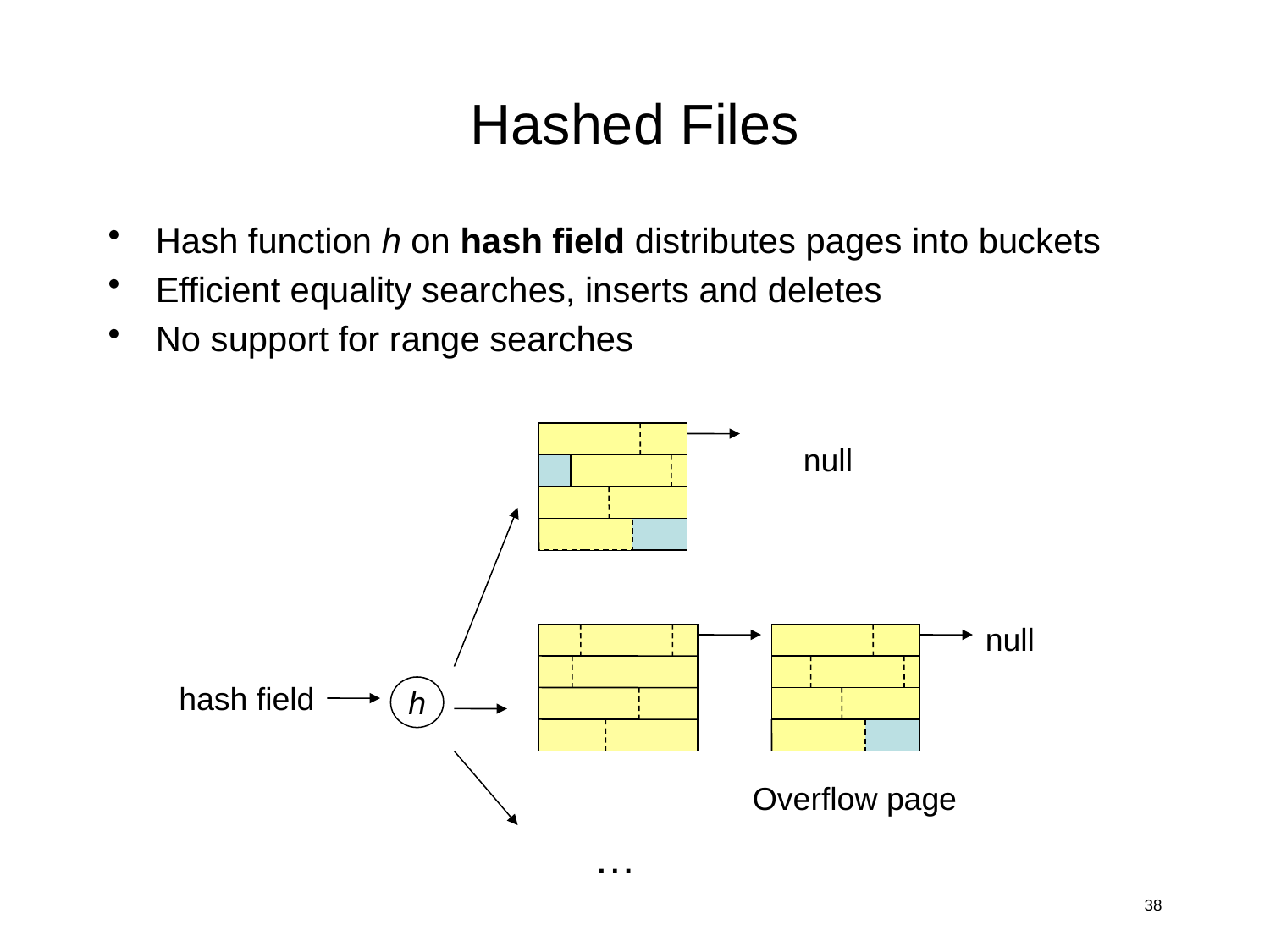

Hashed Files
Hash function h on hash field distributes pages into buckets
Efficient equality searches, inserts and deletes
No support for range searches

null

null

hash field
h

Overflow page
…
38